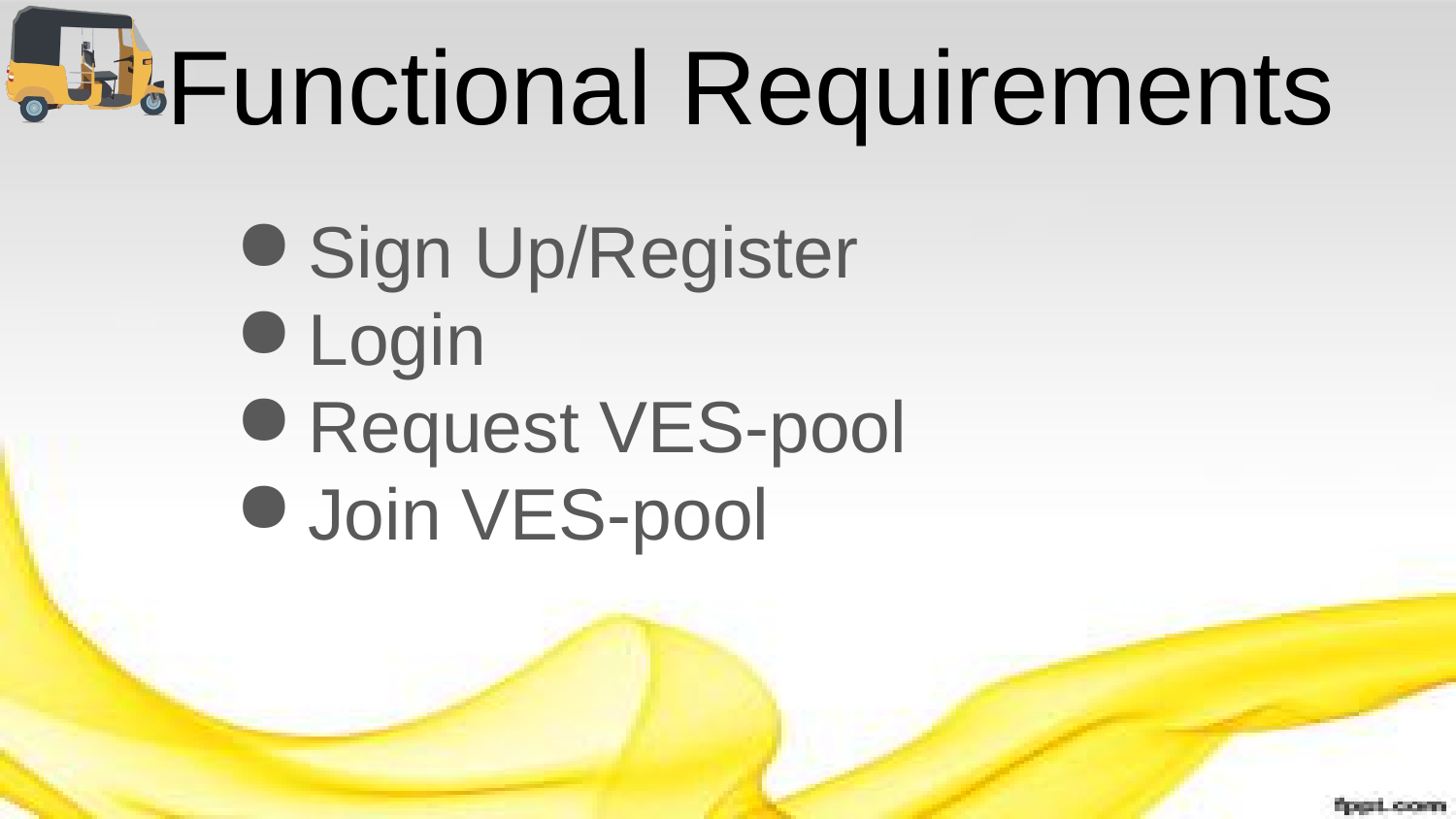

# Functional Requirements
Sign Up/Register
Login
Request VES-pool
Join VES-pool